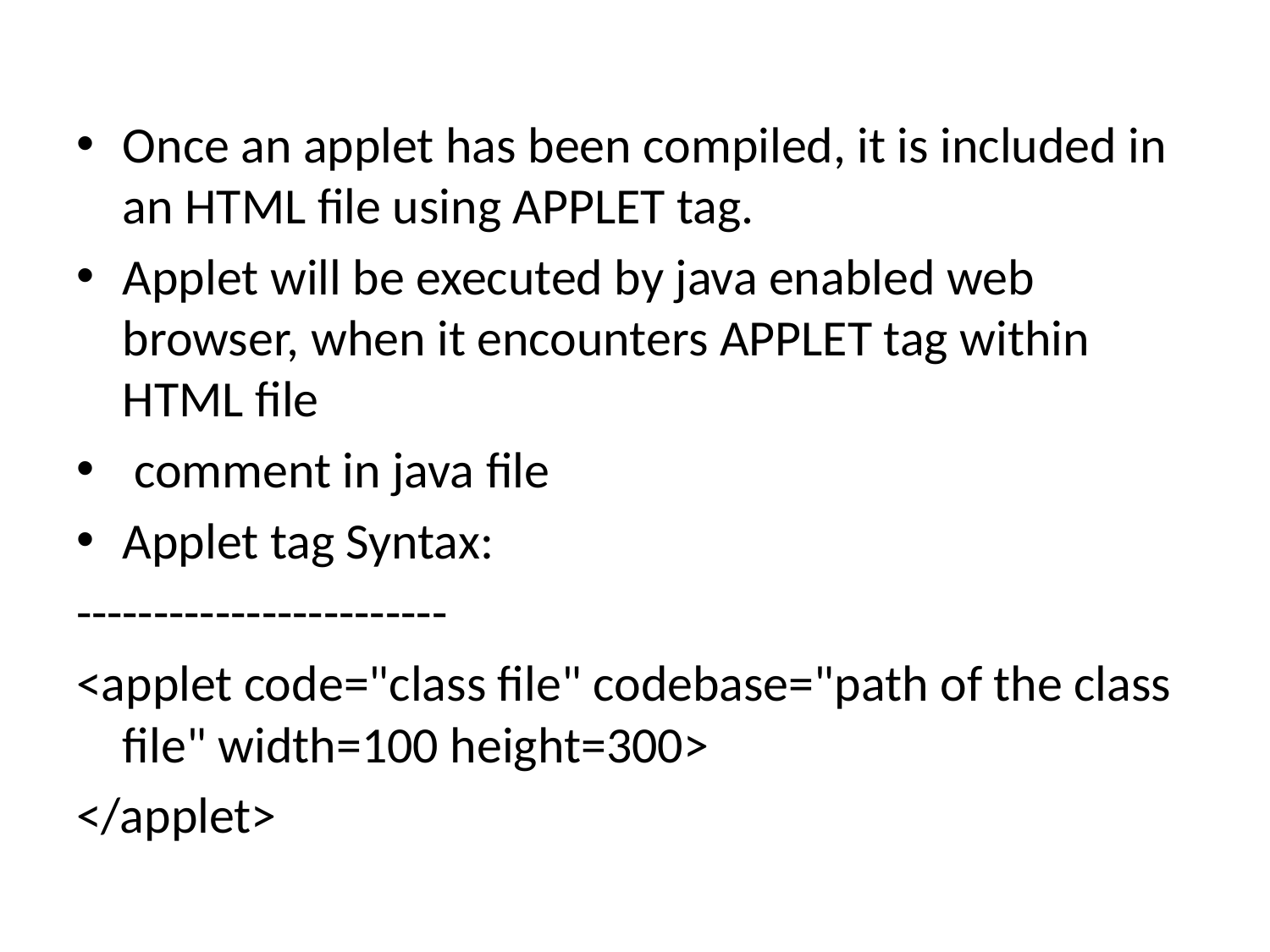

Once an applet has been compiled, it is included in an HTML file using APPLET tag.
Applet will be executed by java enabled web browser, when it encounters APPLET tag within HTML file
 comment in java file
Applet tag Syntax:
------------------------
<applet code="class file" codebase="path of the class file" width=100 height=300>
</applet>